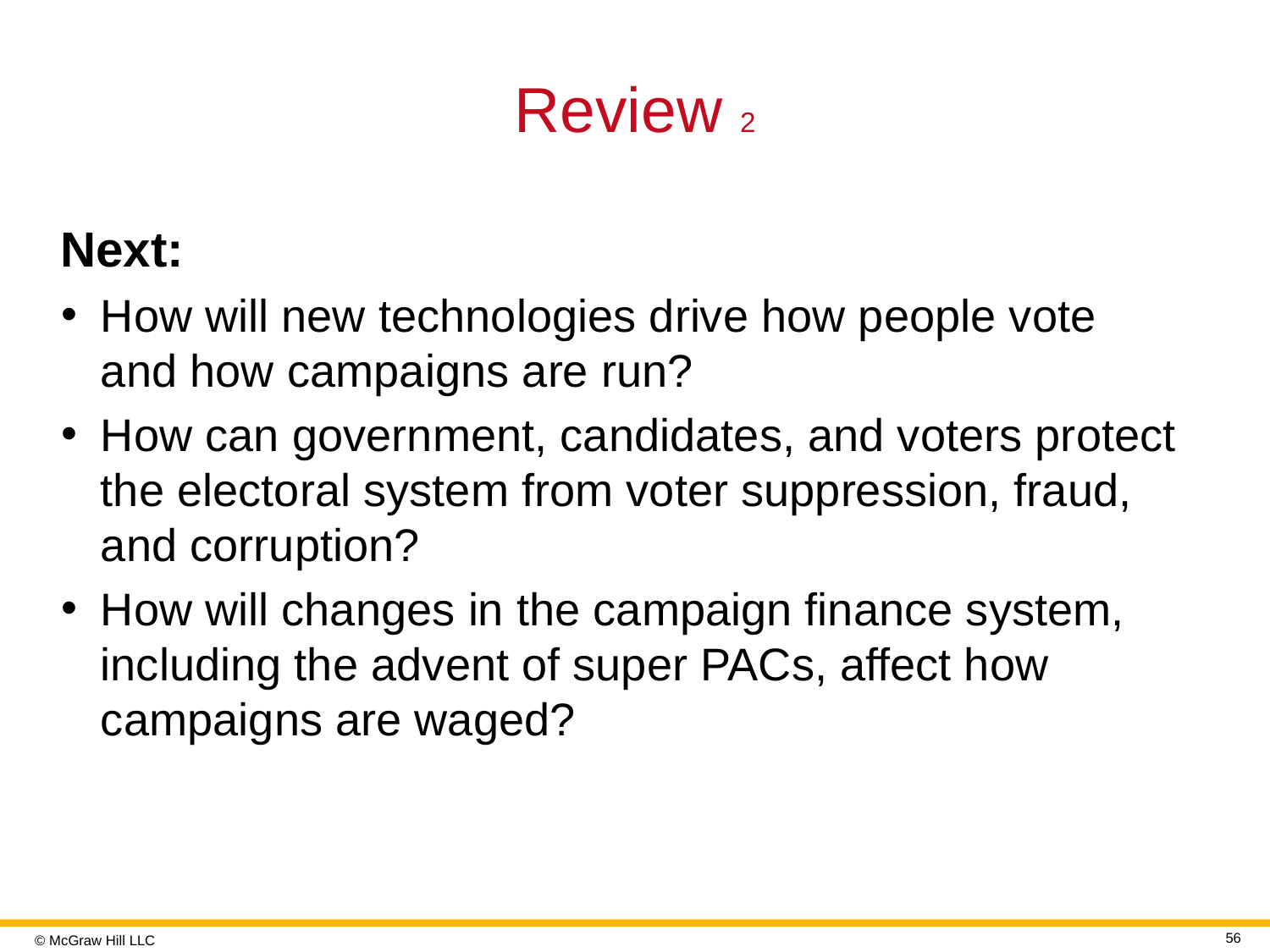

# Review 2
Next:
How will new technologies drive how people vote and how campaigns are run?
How can government, candidates, and voters protect the electoral system from voter suppression, fraud, and corruption?
How will changes in the campaign finance system, including the advent of super PACs, affect how campaigns are waged?
56